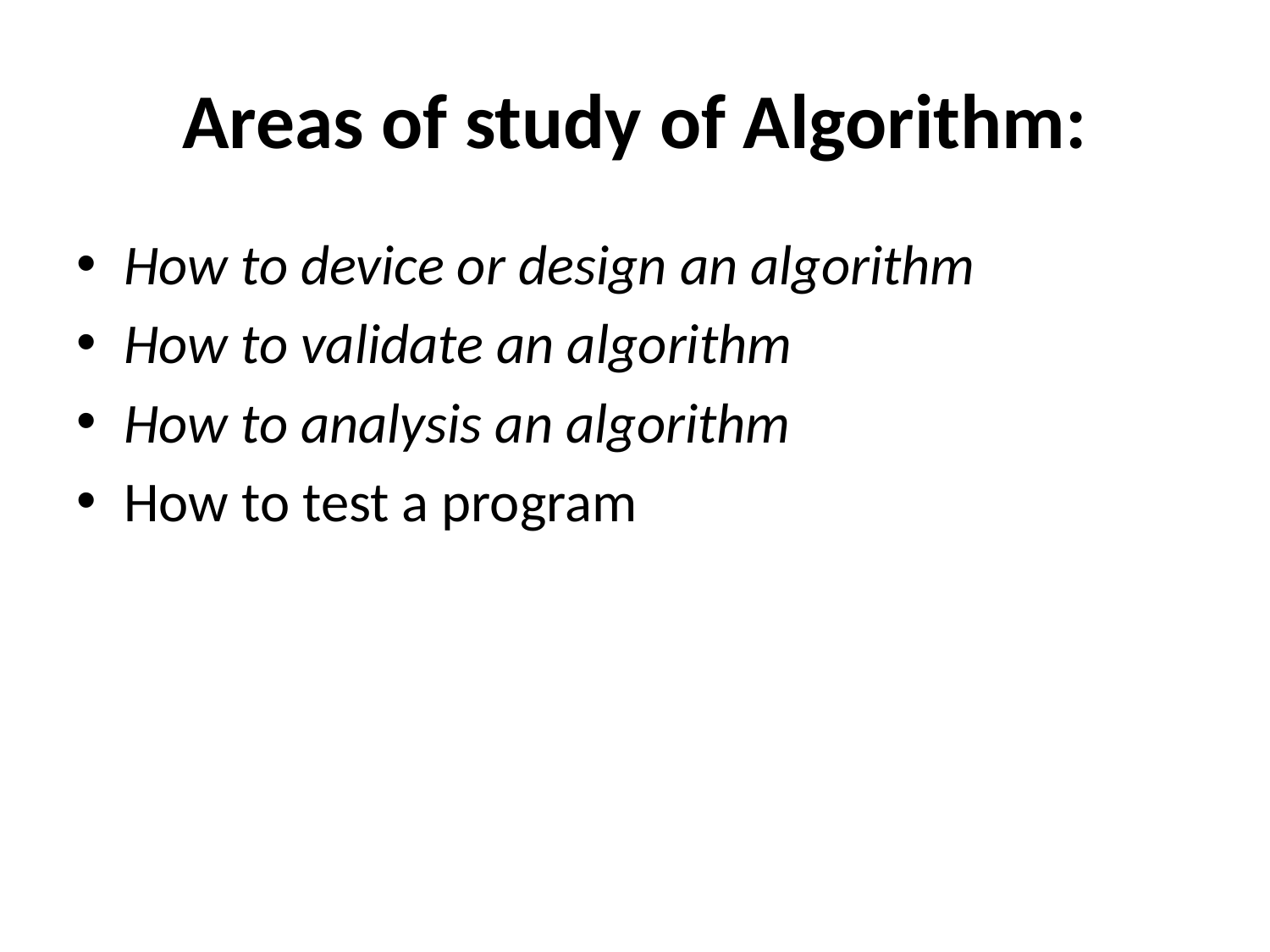

# Areas of study of Algorithm:
How to device or design an algorithm
How to validate an algorithm
How to analysis an algorithm
How to test a program